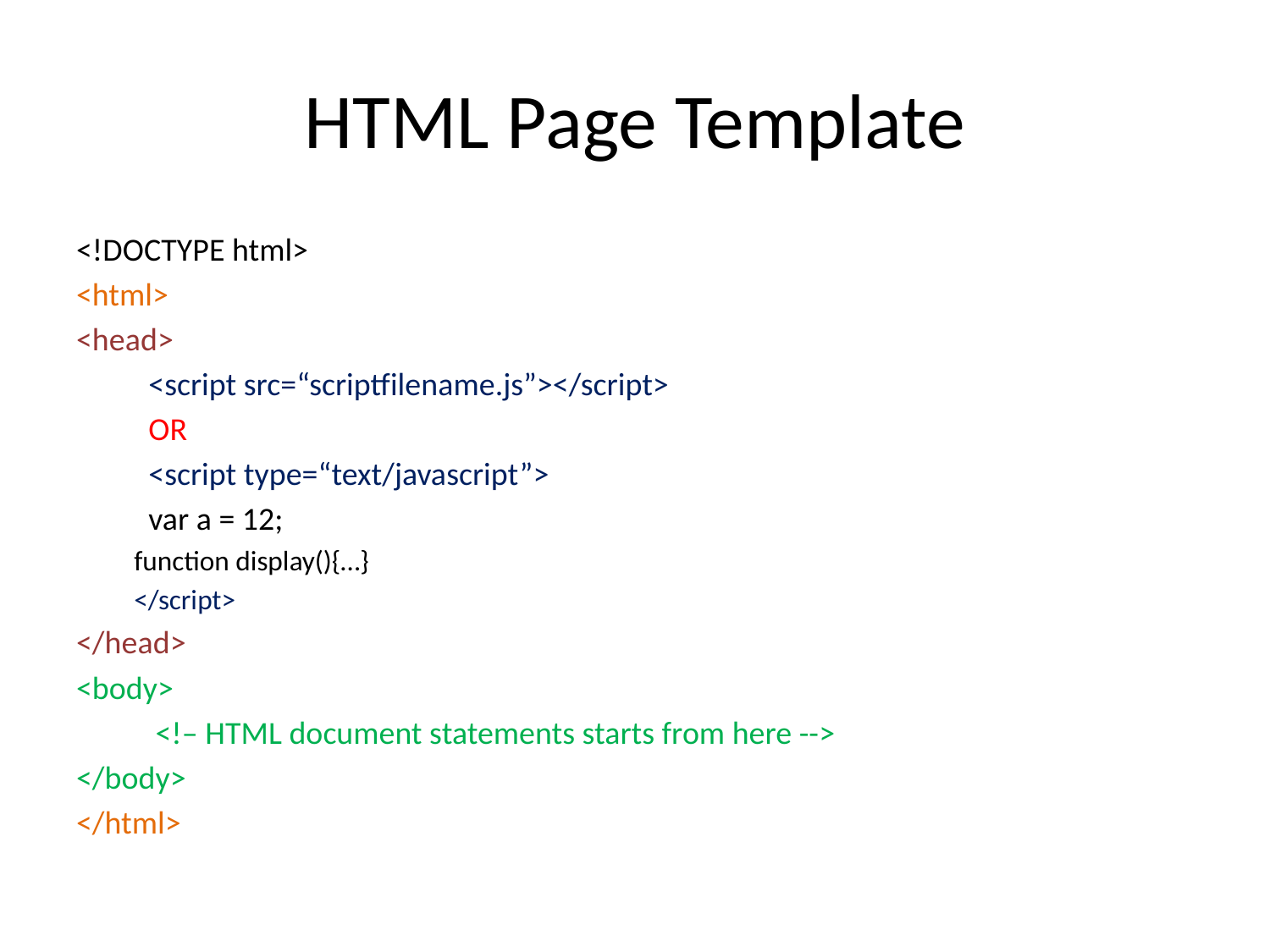

# HTML Page Template
<!DOCTYPE html>
<html>
<head>
	<script src=“scriptfilename.js”></script>
			OR
	<script type=“text/javascript”>
		var a = 12;
		function display(){…}
	</script>
</head>
<body>
           <!– HTML document statements starts from here -->
</body>
</html>